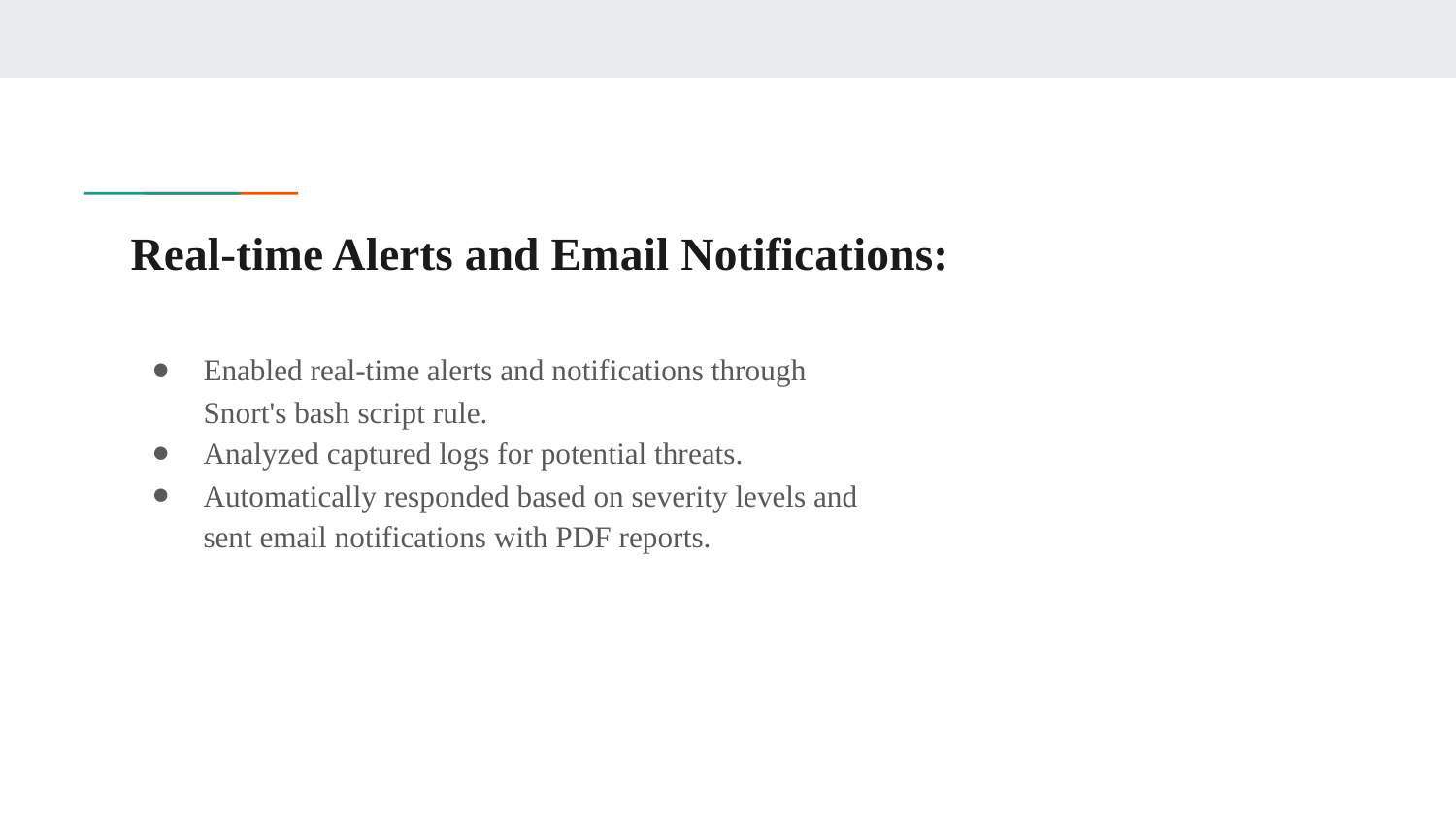

# Real-time Alerts and Email Notifications:
Enabled real-time alerts and notifications through Snort's bash script rule.
Analyzed captured logs for potential threats.
Automatically responded based on severity levels and sent email notifications with PDF reports.